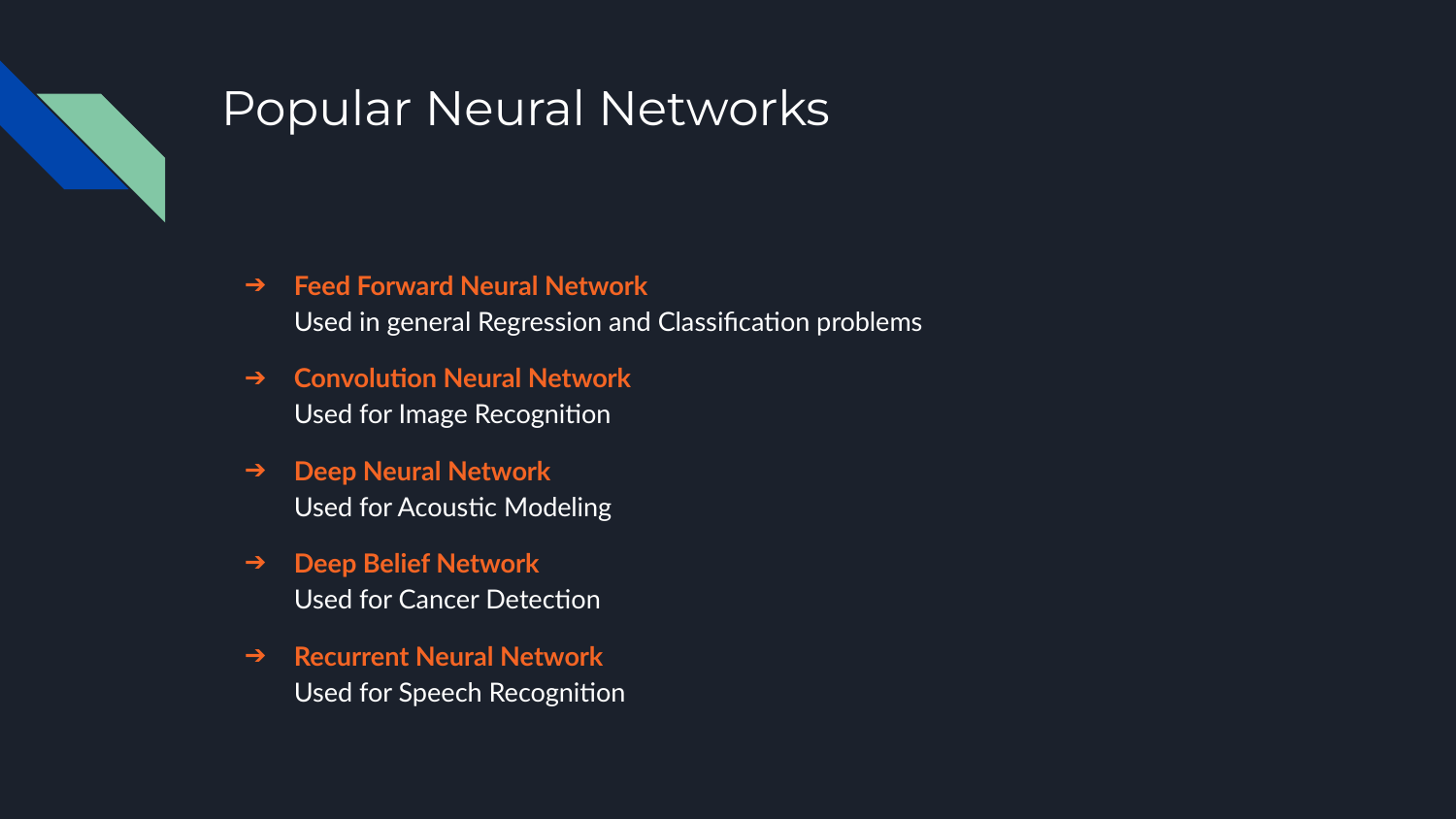

# Popular Neural Networks
Feed Forward Neural Network
Used in general Regression and Classification problems
Convolution Neural Network
Used for Image Recognition
Deep Neural Network
Used for Acoustic Modeling
Deep Belief Network
Used for Cancer Detection
Recurrent Neural Network
Used for Speech Recognition